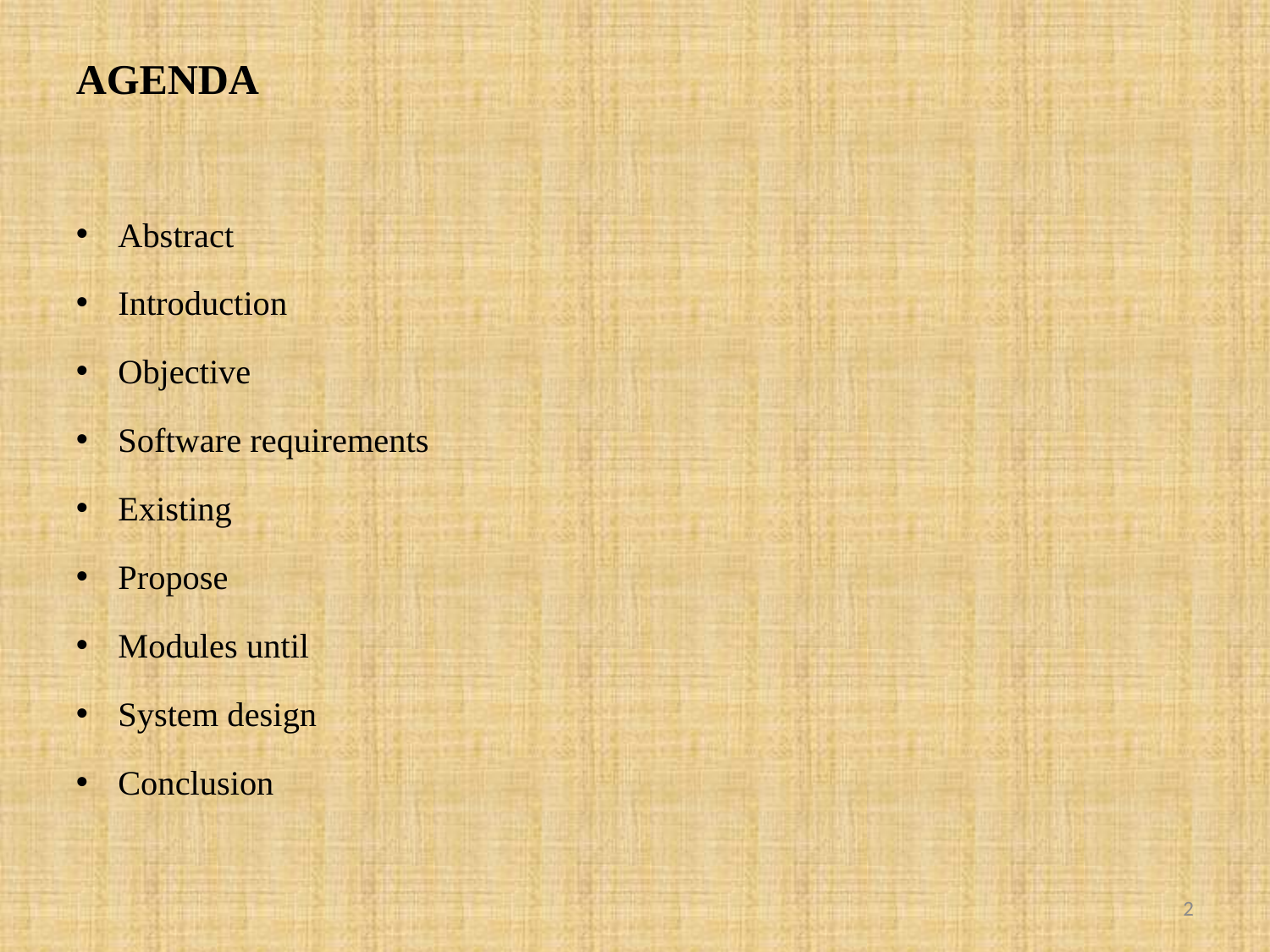

AGENDA
Abstract
Introduction
Objective
Software requirements
Existing
Propose
Modules until
System design
Conclusion
2